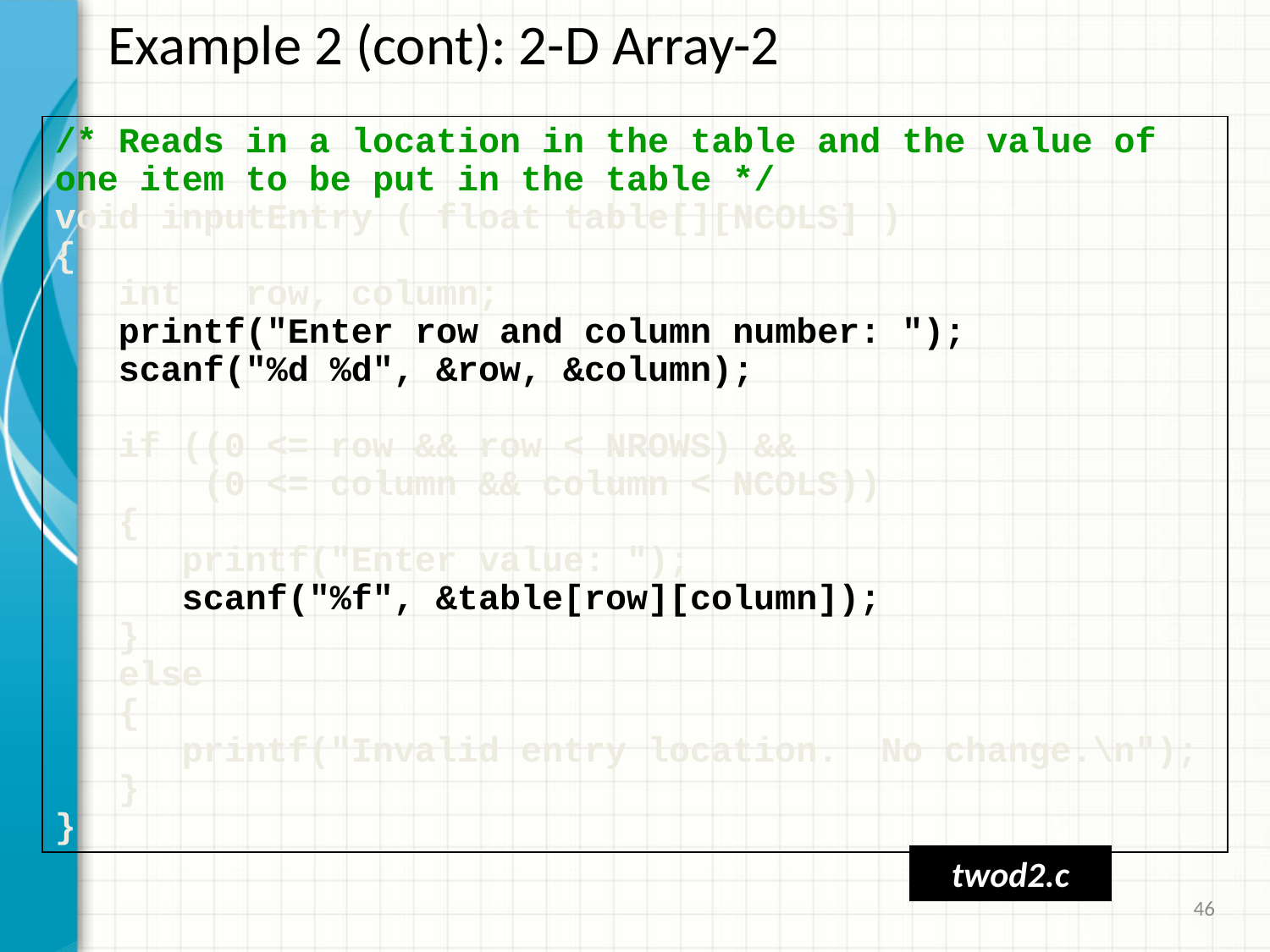

# Example 2 (cont): 2-D Array-2
/* Reads in a location in the table and the value of one item to be put in the table */
void inputEntry ( float table[][NCOLS] )
{
   int   row, column;
   printf("Enter row and column number: ");
   scanf("%d %d", &row, &column);

   if ((0 <= row && row < NROWS) &&
       (0 <= column && column < NCOLS))
   {
      printf("Enter value: ");
      scanf("%f", &table[row][column]);
   }
   else
   {
      printf("Invalid entry location.  No change.\n");
   }
}
twod2.c
46